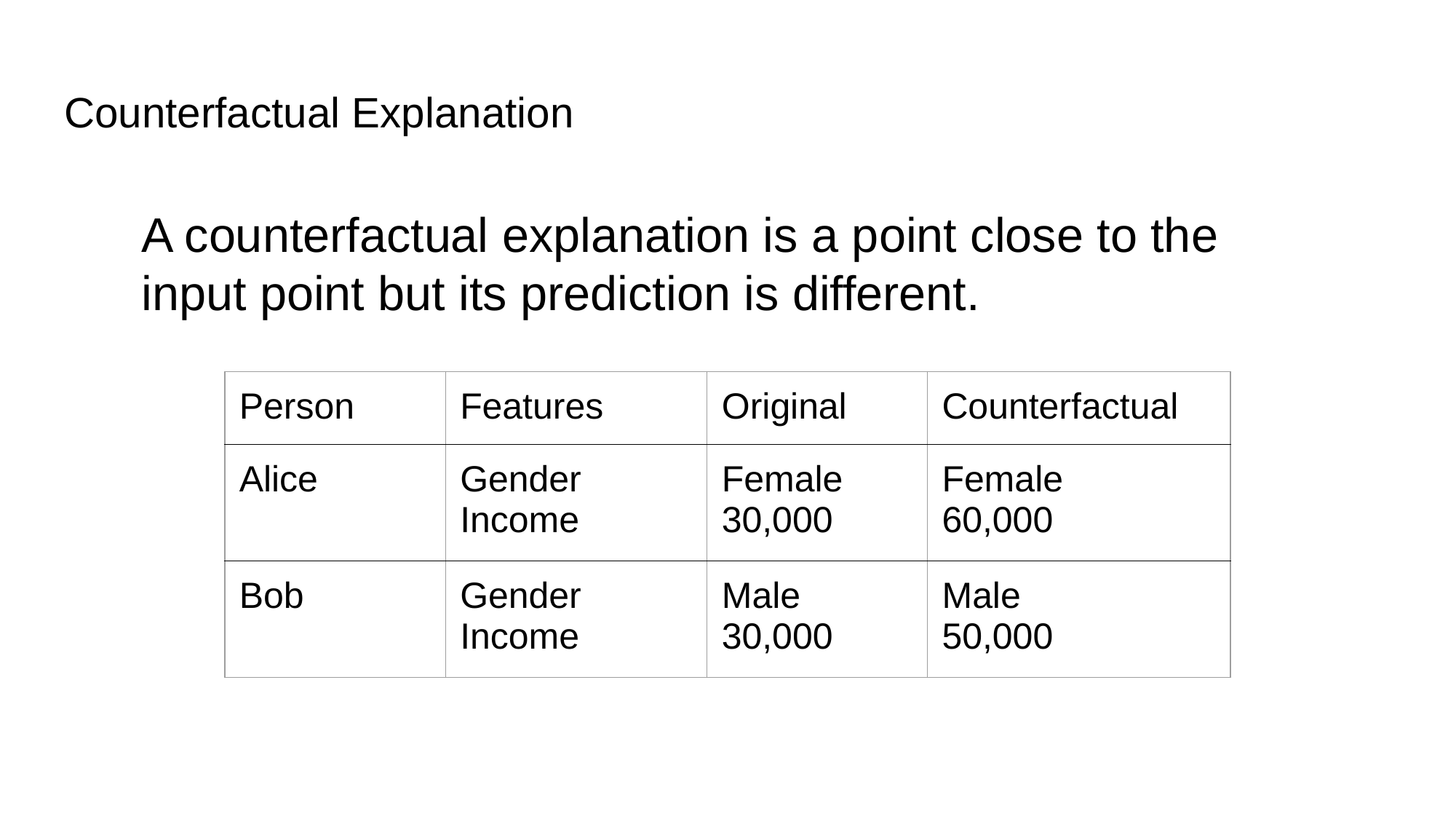

# Counterfactual Explanation
A counterfactual explanation is a point close to the input point but its prediction is different.
| Person | Features | Original | Counterfactual |
| --- | --- | --- | --- |
| Alice | Gender Income | Female 30,000 | Female 60,000 |
| Bob | Gender Income | Male 30,000 | Male 50,000 |